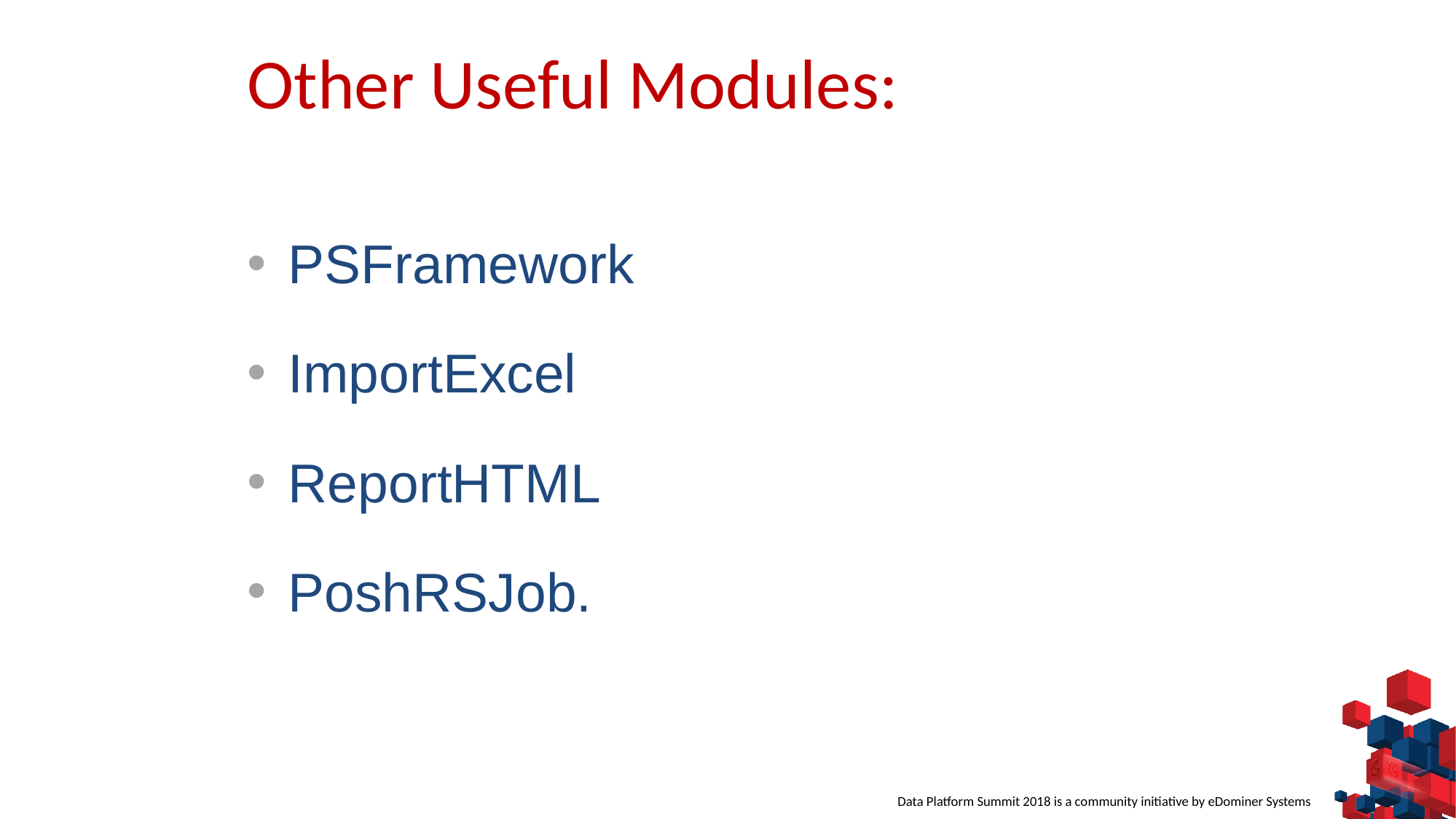

Other Useful Modules:
PSFramework
ImportExcel
ReportHTML
PoshRSJob.